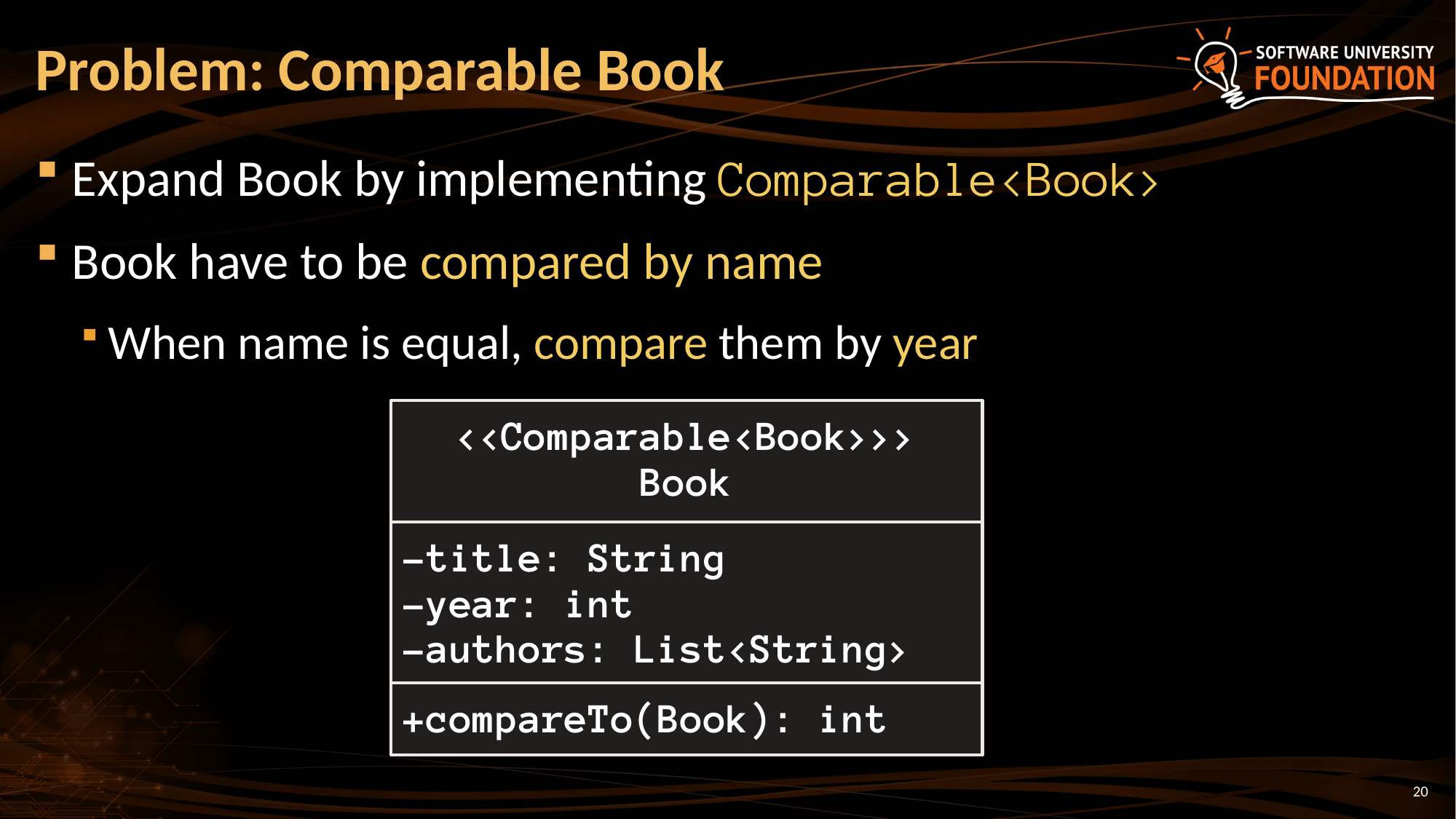

# Problem: Comparable Book
Expand Book by implementing Comparable<Book>
Book have to be compared by name
When name is equal, compare them by year
<<Comparable<Book>>>
Book
-title: String
-year: int
-authors: List<String>
+compareTo(Book): int
20